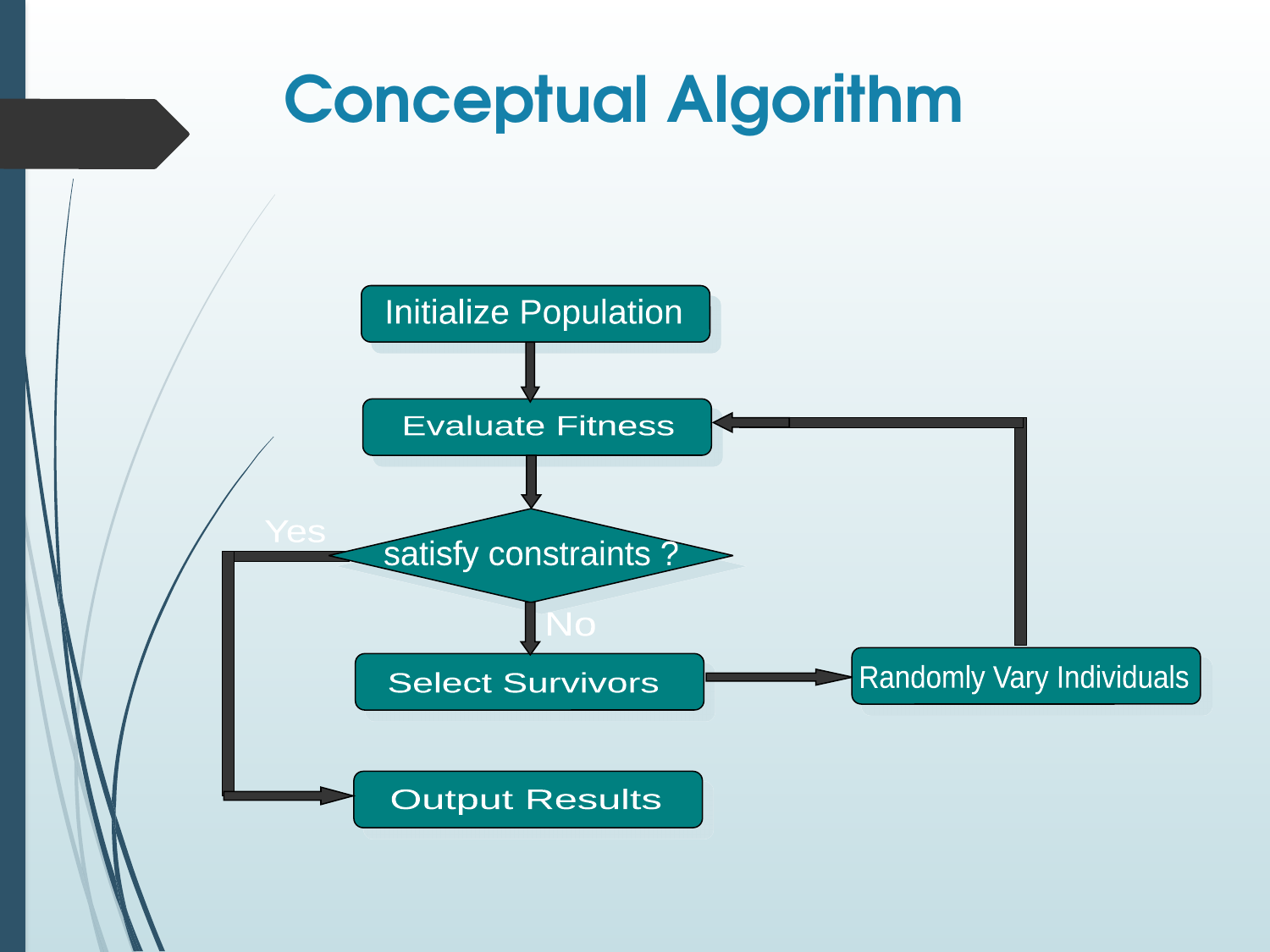

# Conceptual Algorithm

Initialize Population

Evaluate Fitness

Yes
satisfy constraints ?

No

Randomly Vary Individuals

Select Survivors

Output Results